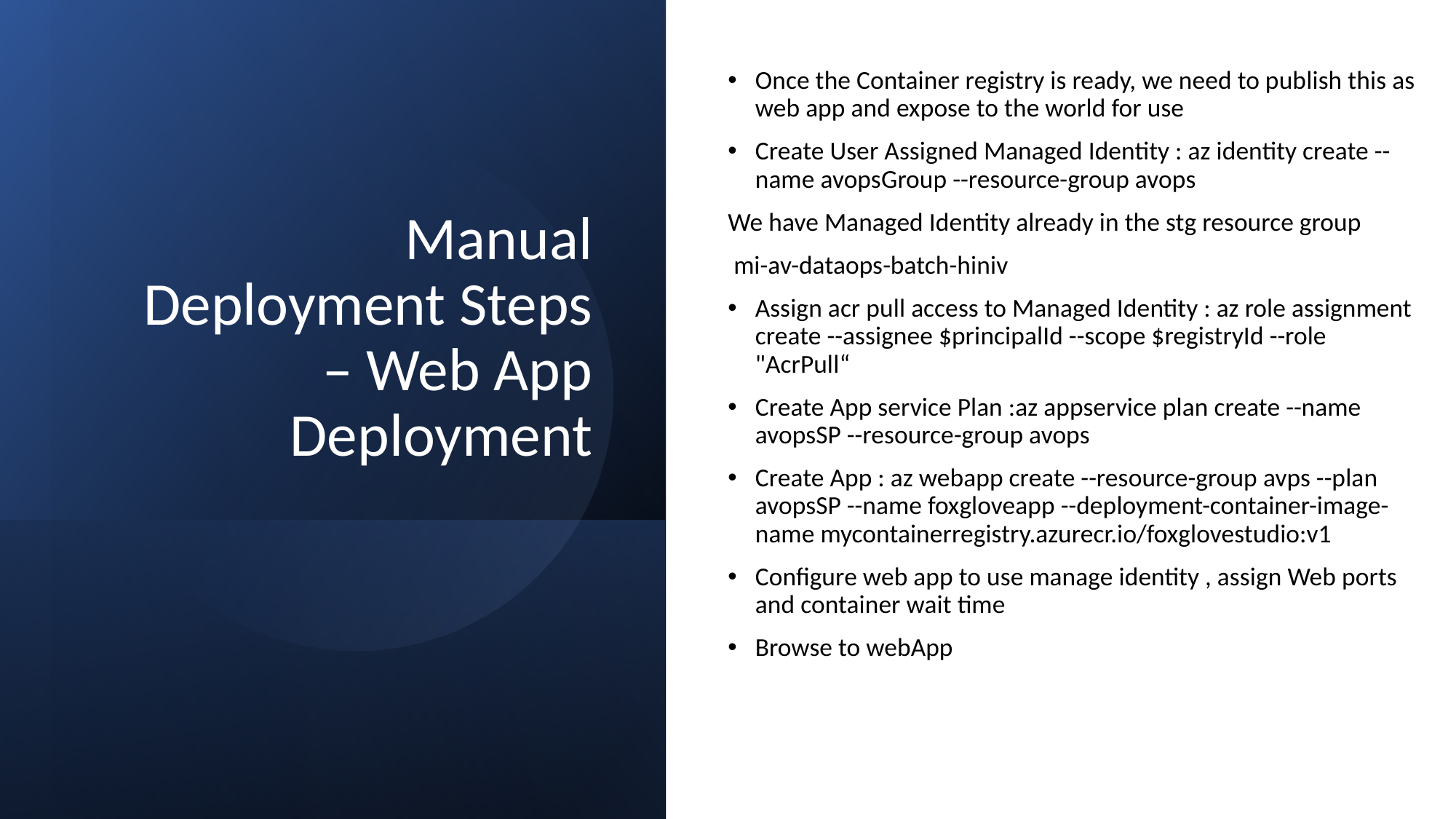

Once the Container registry is ready, we need to publish this as web app and expose to the world for use
Create User Assigned Managed Identity : az identity create --name avopsGroup --resource-group avops
We have Managed Identity already in the stg resource group
 mi-av-dataops-batch-hiniv
Assign acr pull access to Managed Identity : az role assignment create --assignee $principalId --scope $registryId --role "AcrPull“
Create App service Plan :az appservice plan create --name avopsSP --resource-group avops
Create App : az webapp create --resource-group avps --plan avopsSP --name foxgloveapp --deployment-container-image-name mycontainerregistry.azurecr.io/foxglovestudio:v1
Configure web app to use manage identity , assign Web ports and container wait time
Browse to webApp

# Manual Deployment Steps – Web App Deployment